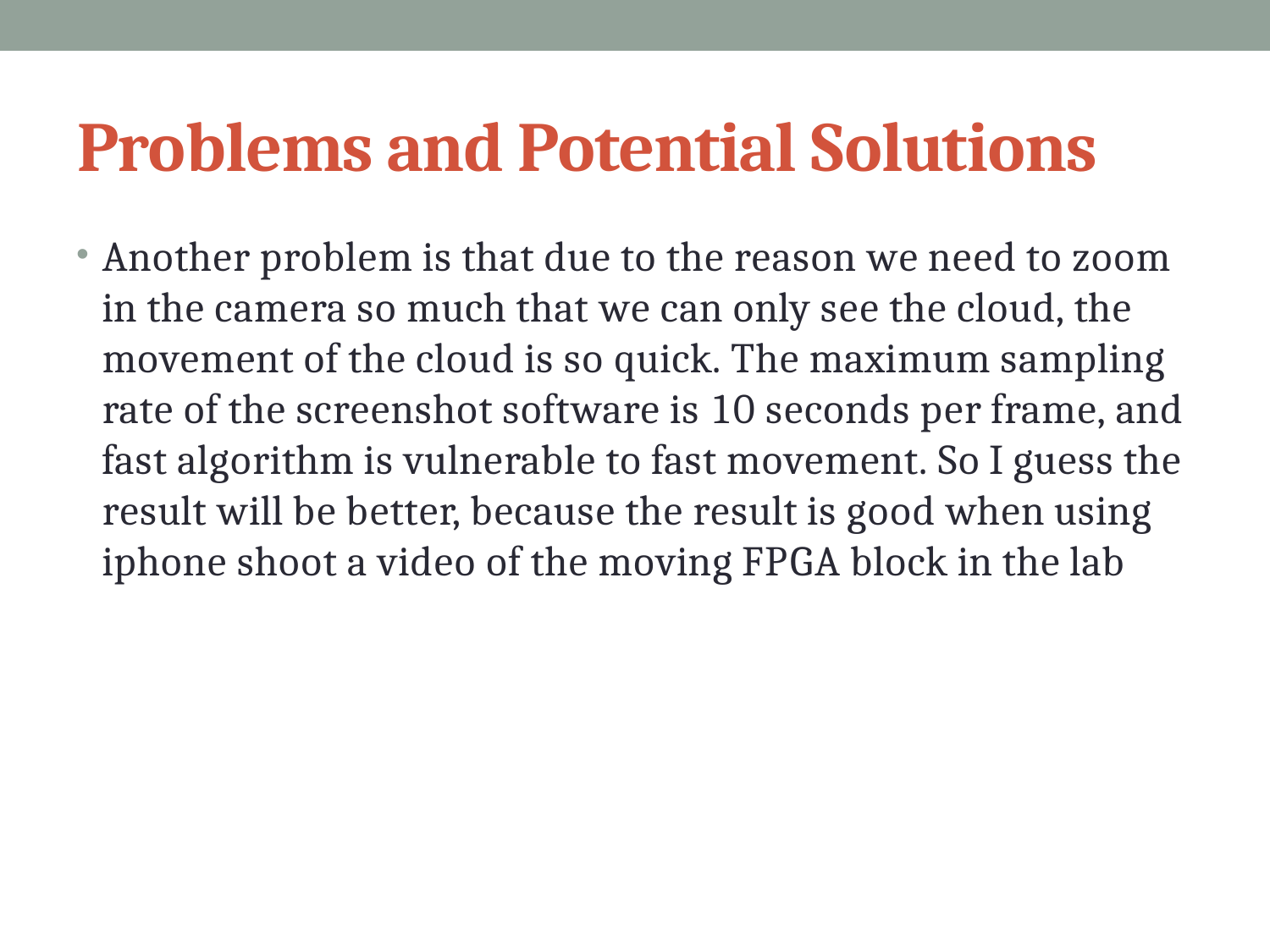

# Problems and Potential Solutions
Another problem is that due to the reason we need to zoom in the camera so much that we can only see the cloud, the movement of the cloud is so quick. The maximum sampling rate of the screenshot software is 10 seconds per frame, and fast algorithm is vulnerable to fast movement. So I guess the result will be better, because the result is good when using iphone shoot a video of the moving FPGA block in the lab